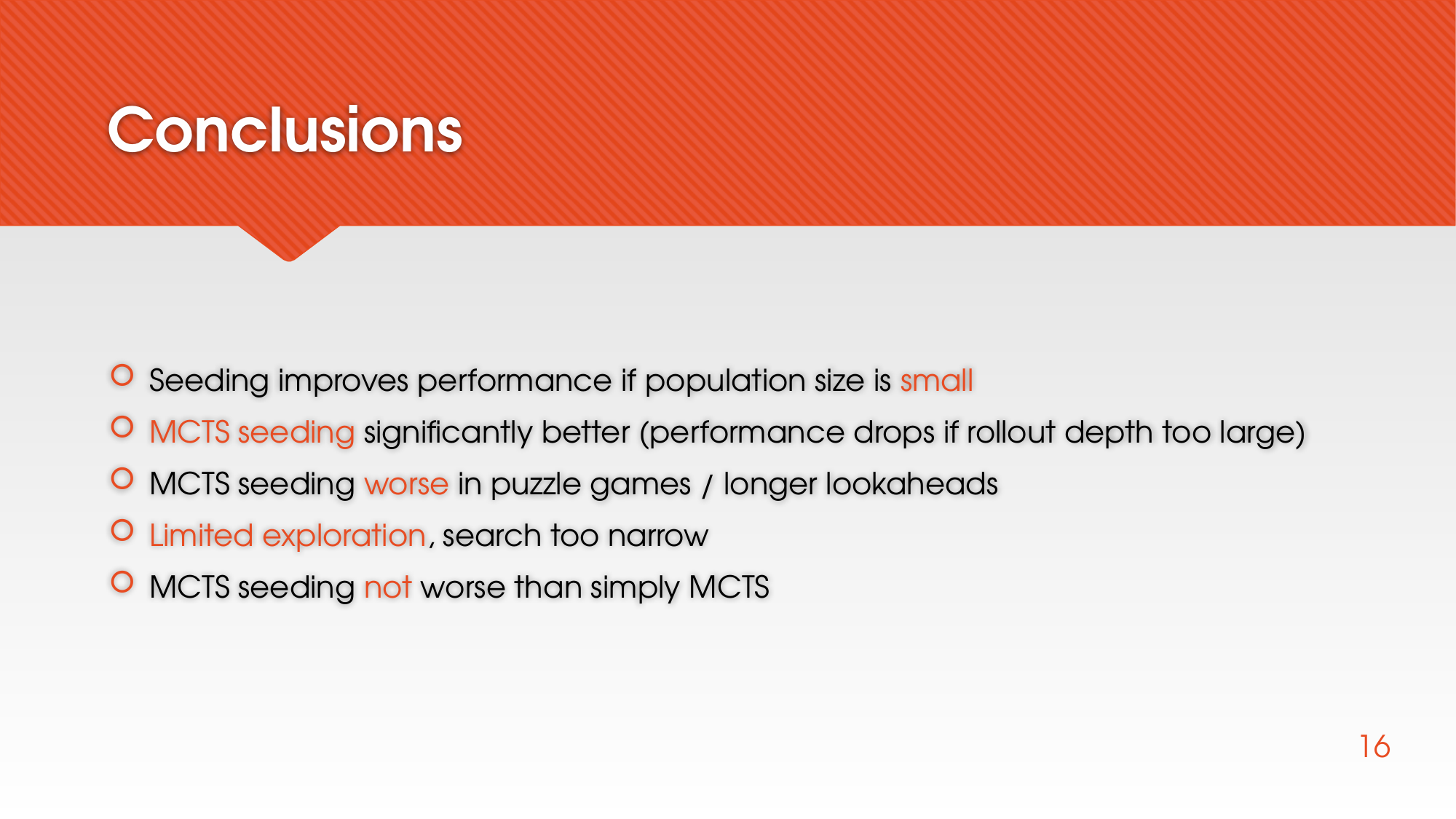

# Conclusions
Seeding improves performance if population size is small
MCTS seeding significantly better (performance drops if rollout depth too large)
MCTS seeding worse in puzzle games / longer lookaheads
Limited exploration, search too narrow
MCTS seeding not worse than simply MCTS
16